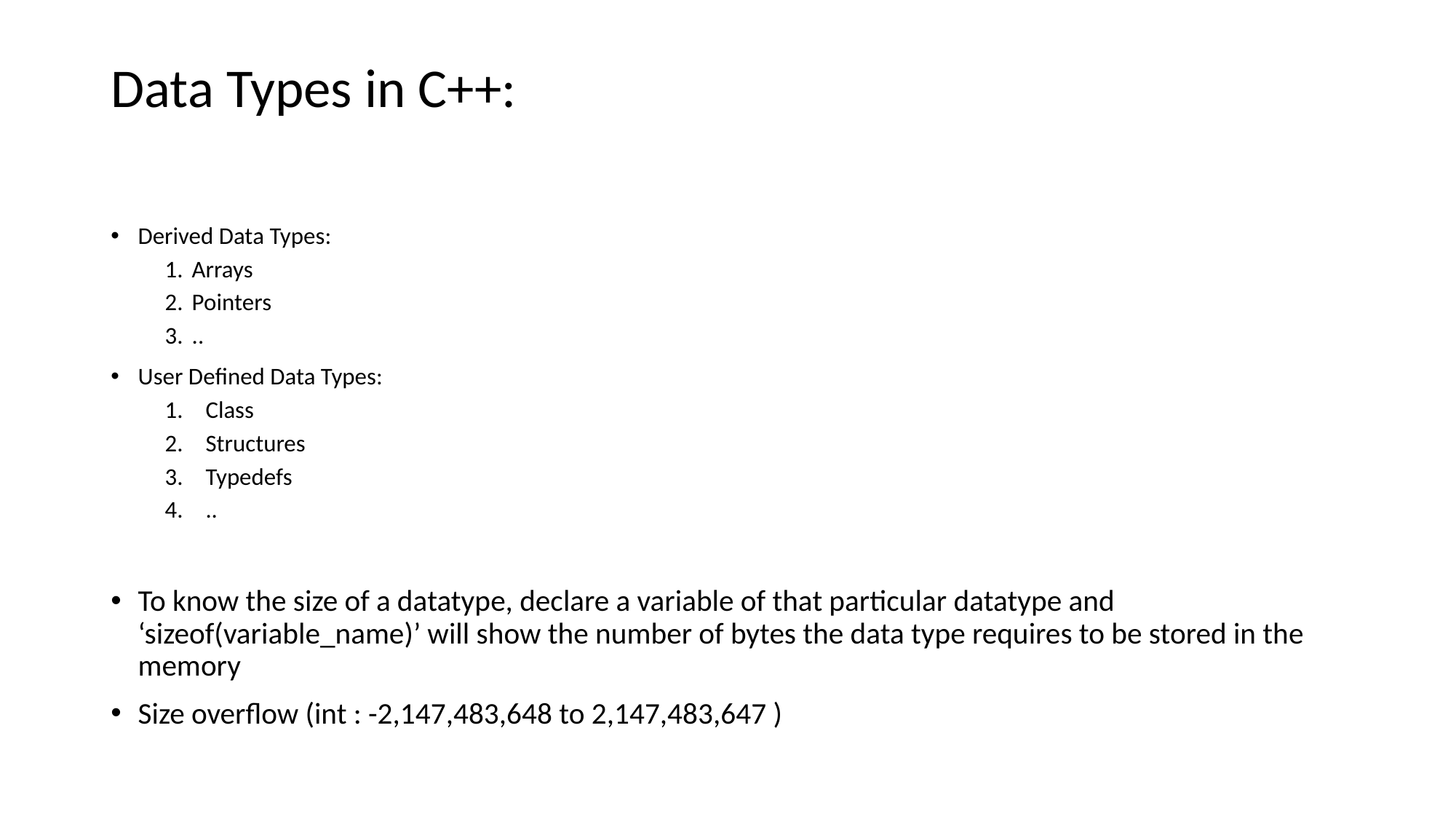

# Data Types in C++:
Derived Data Types:
Arrays
Pointers
..
User Defined Data Types:
Class
Structures
Typedefs
..

To know the size of a datatype, declare a variable of that particular datatype and ‘sizeof(variable_name)’ will show the number of bytes the data type requires to be stored in the memory
Size overflow (int : -2,147,483,648 to 2,147,483,647 )